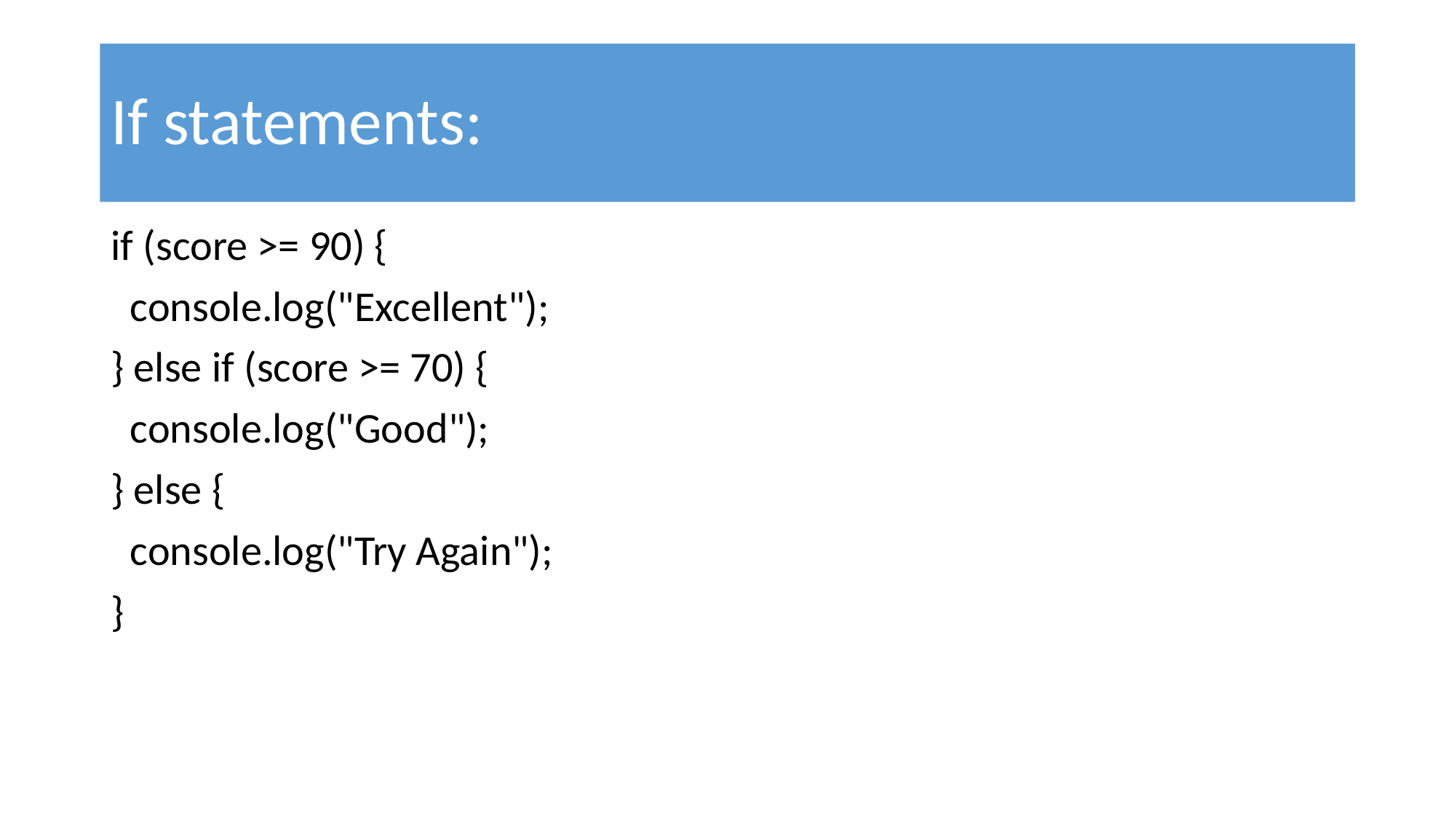

# If statements:
if (score >= 90) {
  console.log("Excellent");
} else if (score >= 70) {
  console.log("Good");
} else {
  console.log("Try Again");
}